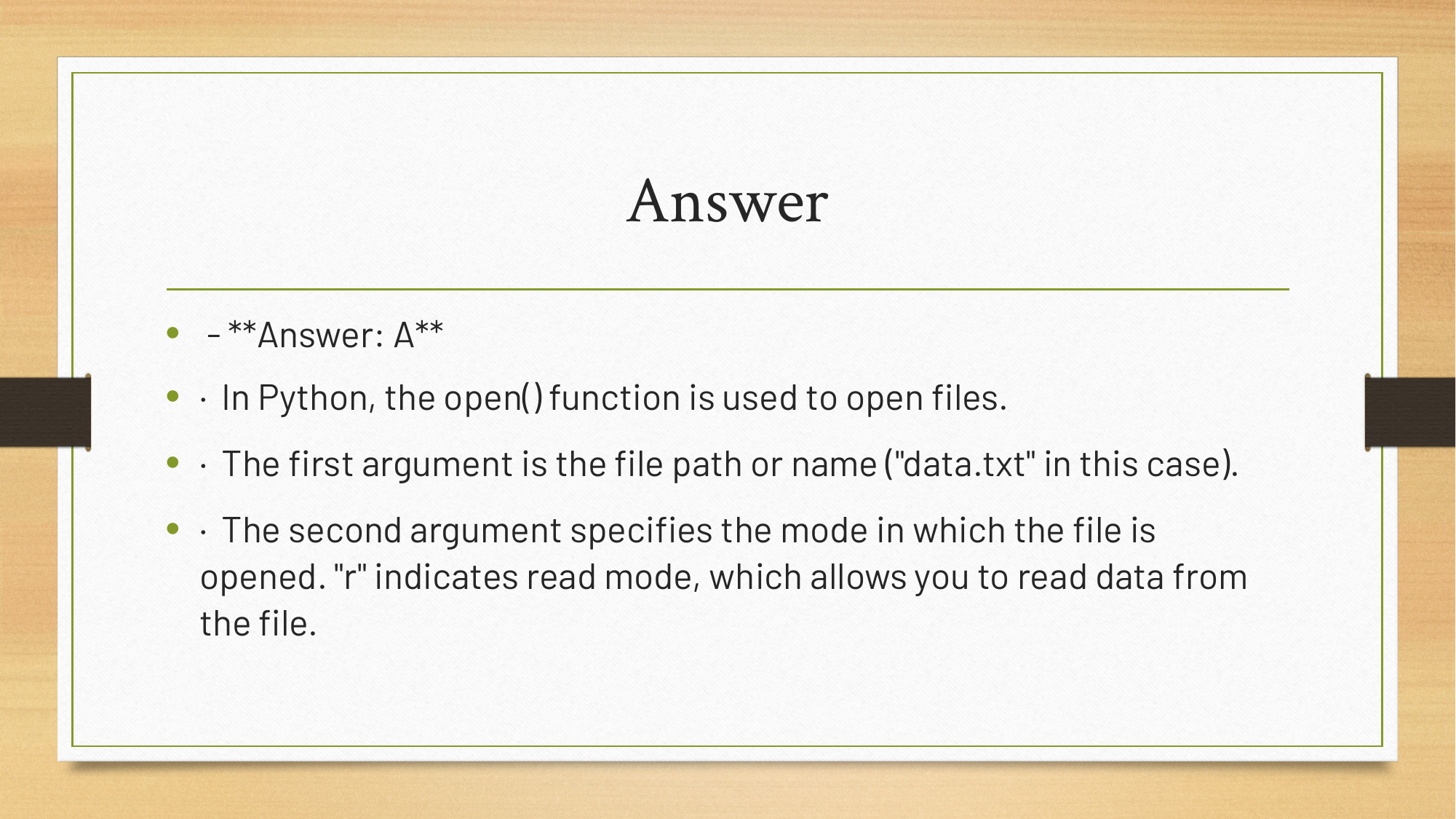

# Answer
 - **Answer: A**
·  In Python, the open() function is used to open files.
·  The first argument is the file path or name ("data.txt" in this case).
·  The second argument specifies the mode in which the file is opened. "r" indicates read mode, which allows you to read data from the file.